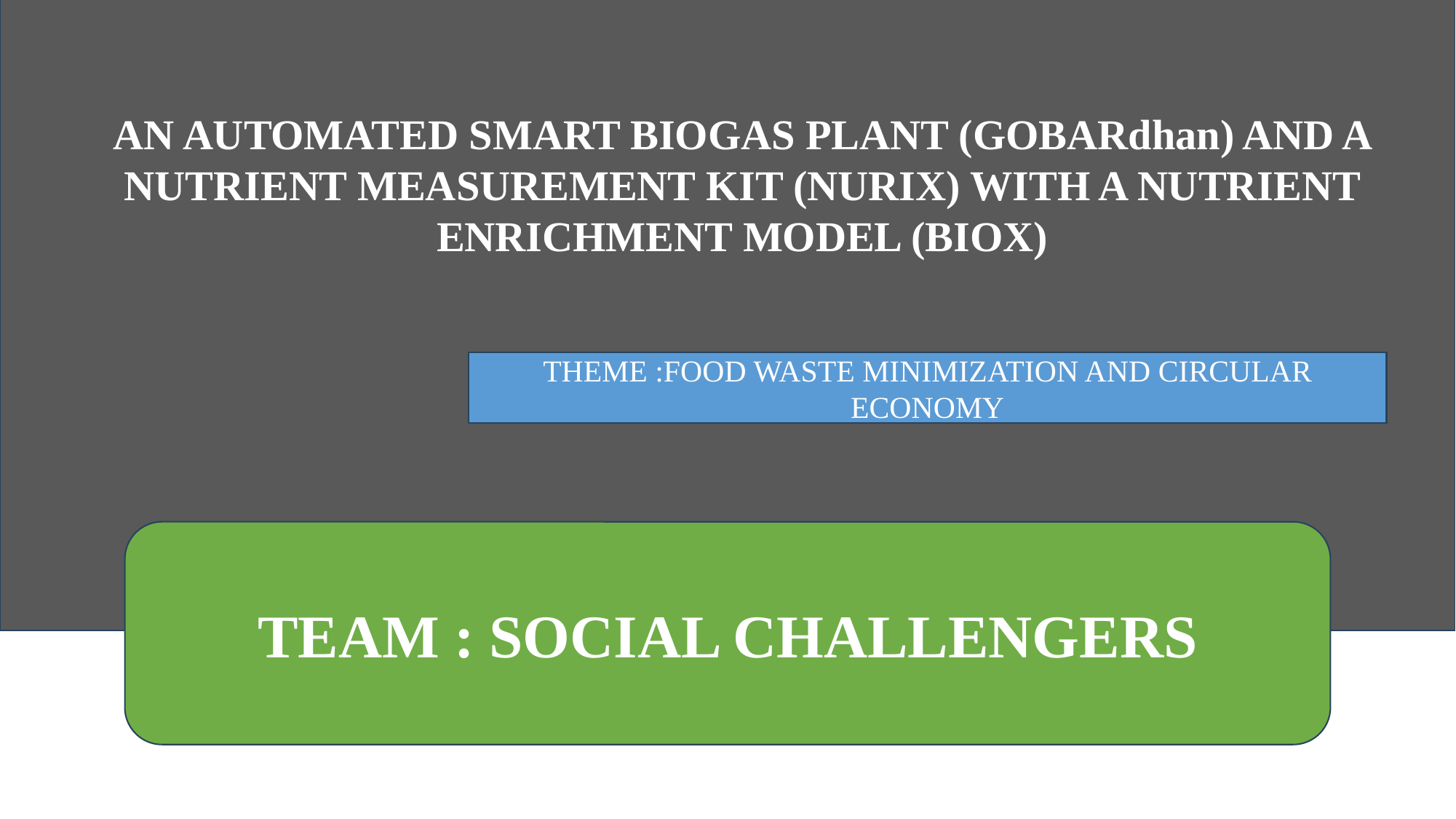

AN AUTOMATED SMART BIOGAS PLANT (GOBARdhan) AND A NUTRIENT MEASUREMENT KIT (NURIX) WITH A NUTRIENT ENRICHMENT MODEL (BIOX)
THEME :FOOD WASTE MINIMIZATION AND CIRCULAR ECONOMY
TEAM : SOCIAL CHALLENGERS